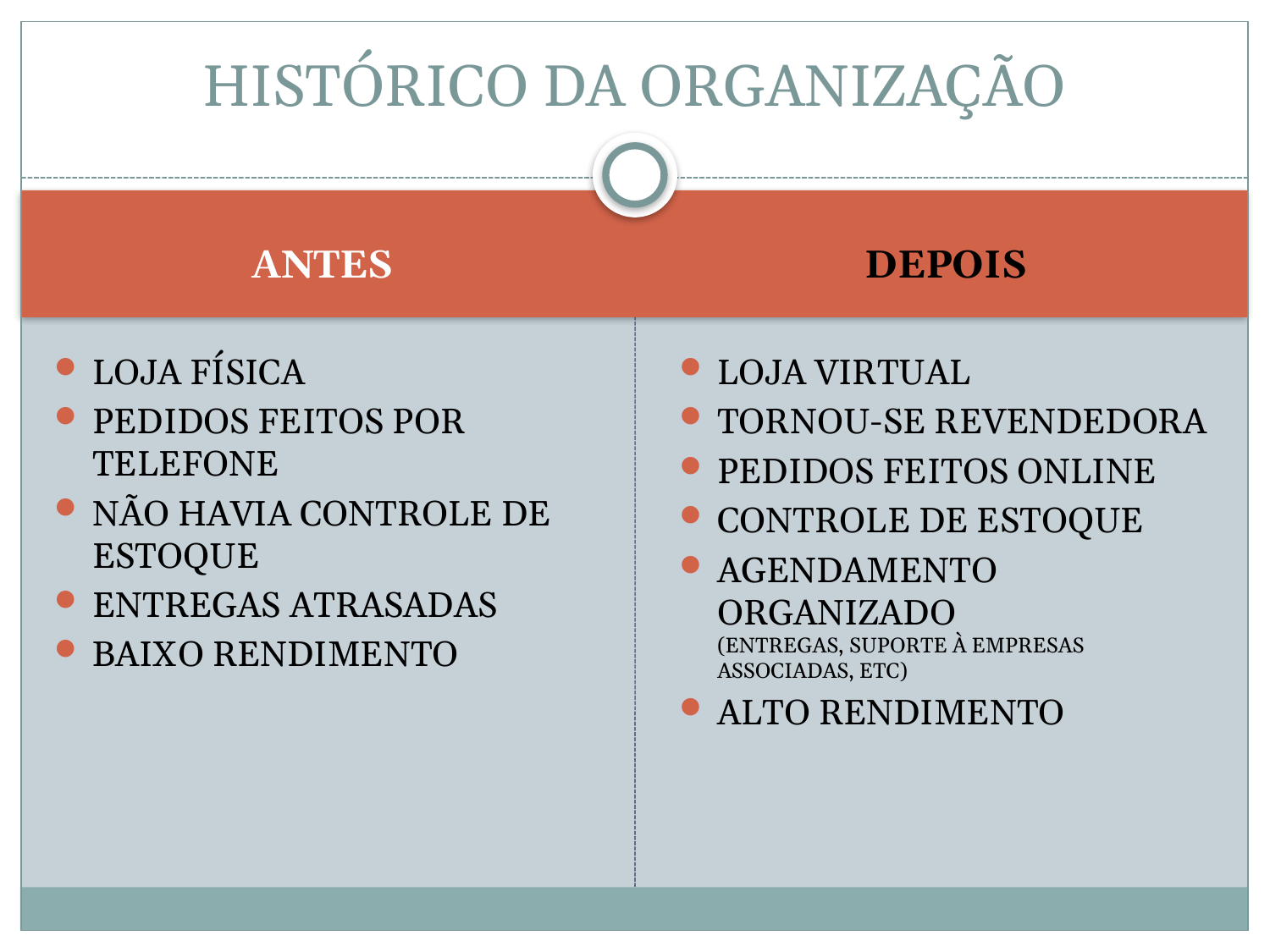

# HISTÓRICO DA ORGANIZAÇÃO
ANTES
DEPOIS
LOJA FÍSICA
PEDIDOS FEITOS POR TELEFONE
NÃO HAVIA CONTROLE DE ESTOQUE
ENTREGAS ATRASADAS
BAIXO RENDIMENTO
LOJA VIRTUAL
TORNOU-SE REVENDEDORA
PEDIDOS FEITOS ONLINE
CONTROLE DE ESTOQUE
AGENDAMENTO ORGANIZADO
(ENTREGAS, SUPORTE À EMPRESAS ASSOCIADAS, ETC)
ALTO RENDIMENTO